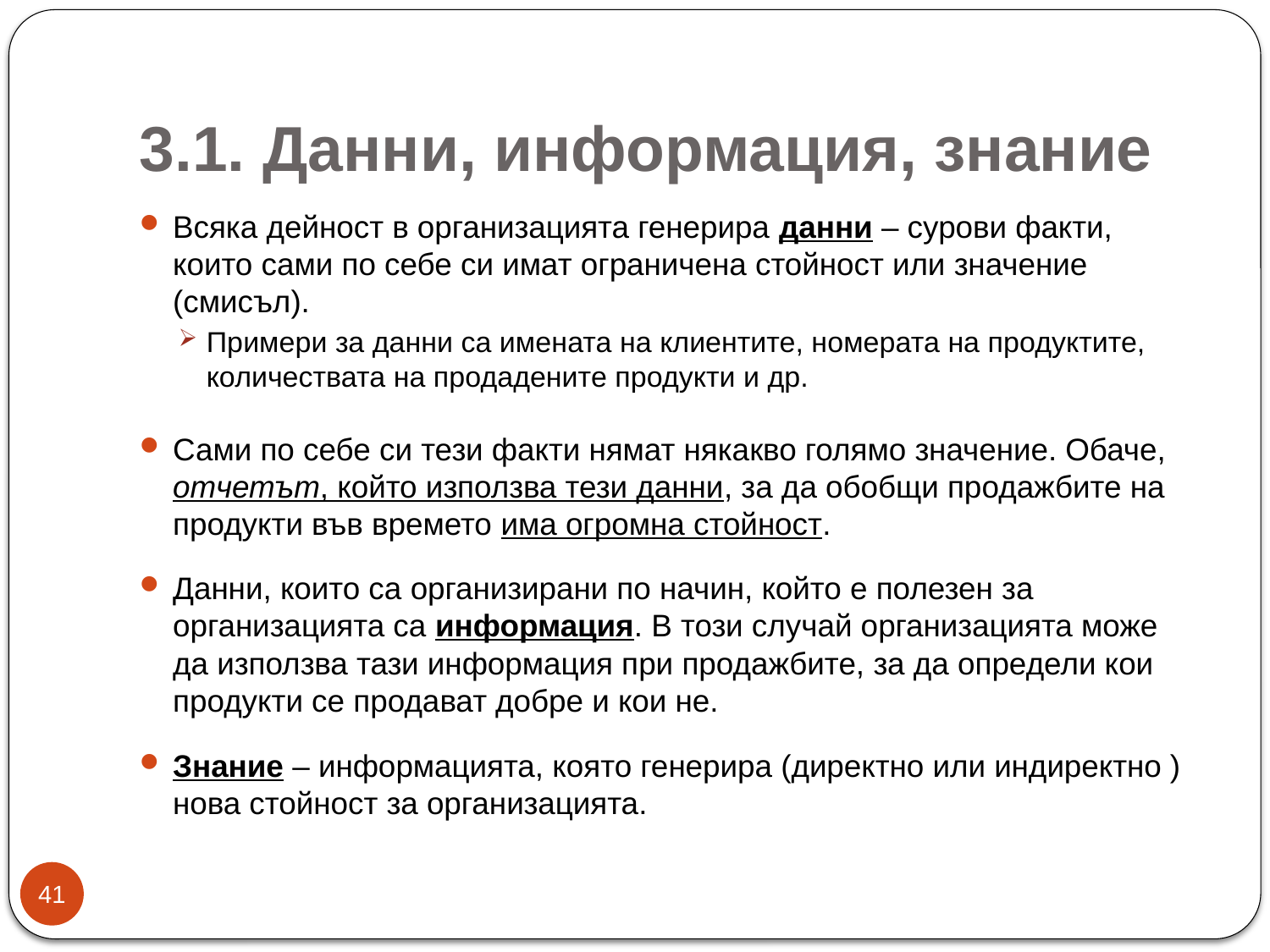

# 3.1. Данни, информация, знание
Всяка дейност в организацията генерира данни – сурови факти, които сами по себе си имат ограничена стойност или значение (смисъл).
Примери за данни са имената на клиентите, номерата на продуктите, количествата на продадените продукти и др.

Сами по себе си тези факти нямат някакво голямо значение. Обаче, отчетът, който използва тези данни, за да обобщи продажбите на продукти във времето има огромна стойност.

Данни, които са организирани по начин, който е полезен за организацията са информация. В този случай организацията може да използва тази информация при продажбите, за да определи кои продукти се продават добре и кои не.

Знание – информацията, която генерира (директно или индиректно ) нова стойност за организацията.

41